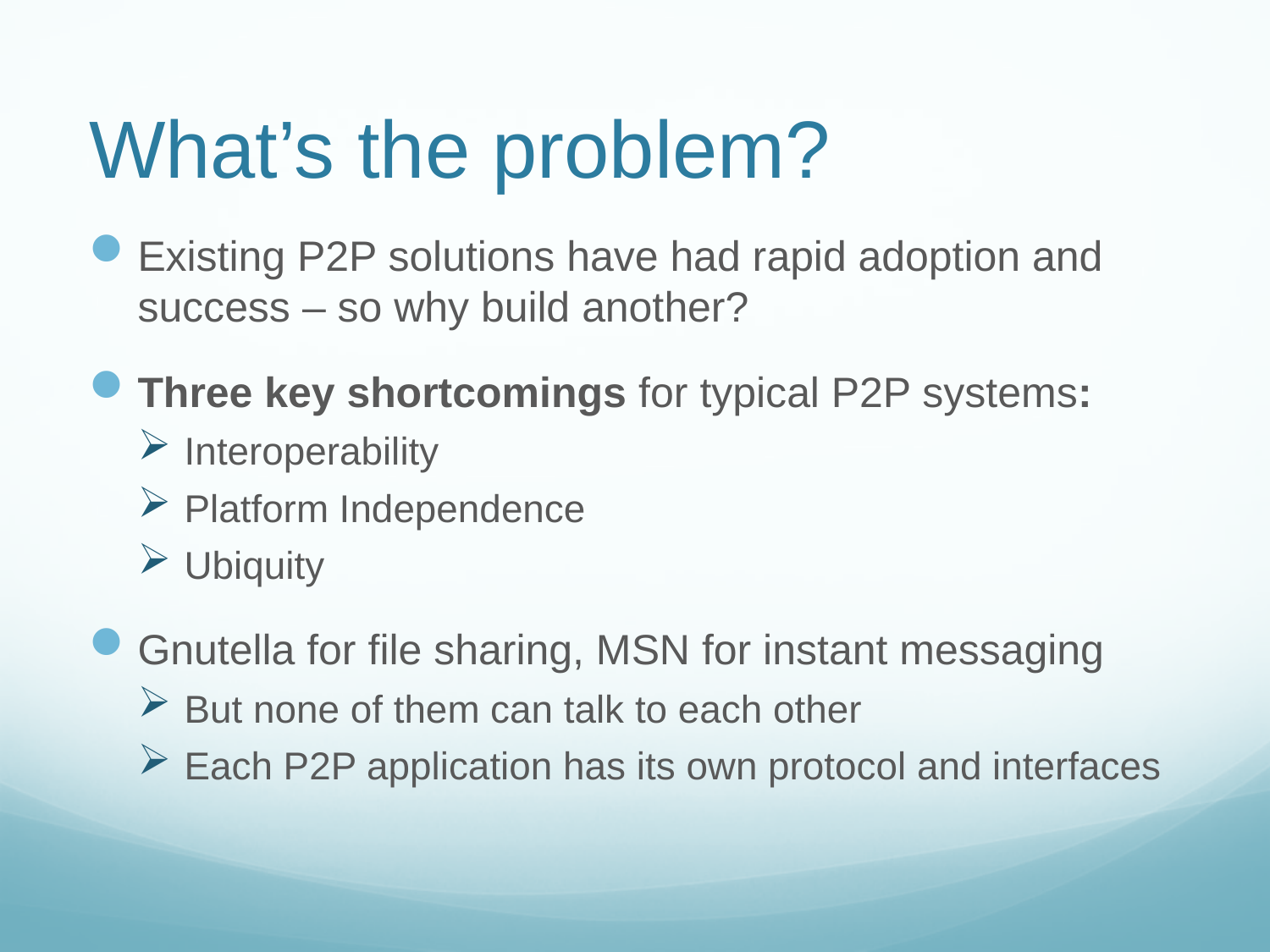

# What’s the problem?
Existing P2P solutions have had rapid adoption and success – so why build another?
Three key shortcomings for typical P2P systems:
Interoperability
Platform Independence
Ubiquity
Gnutella for file sharing, MSN for instant messaging
But none of them can talk to each other
Each P2P application has its own protocol and interfaces